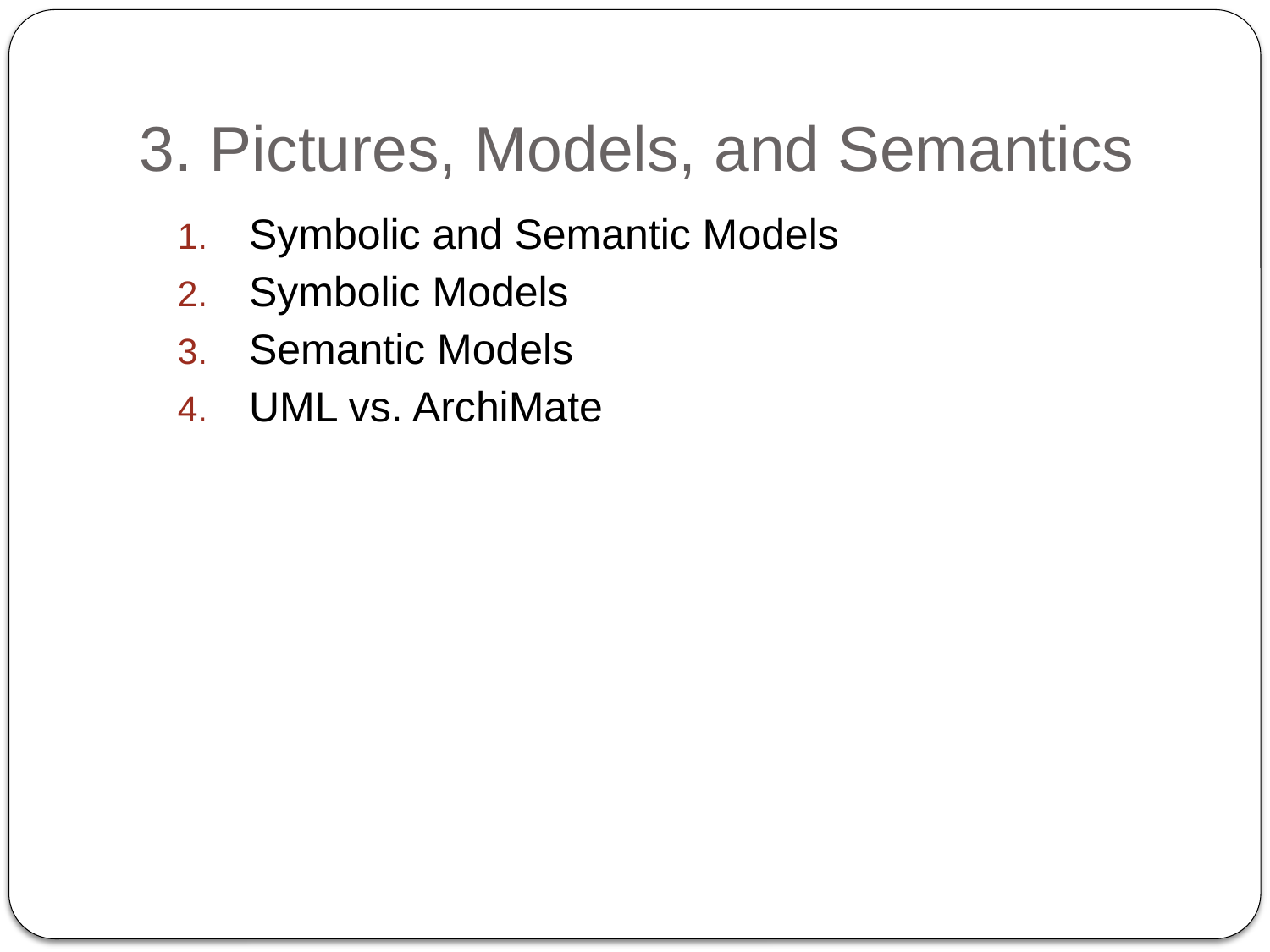

# 3. Pictures, Models, and Semantics
Symbolic and Semantic Models
Symbolic Models
Semantic Models
UML vs. ArchiMate